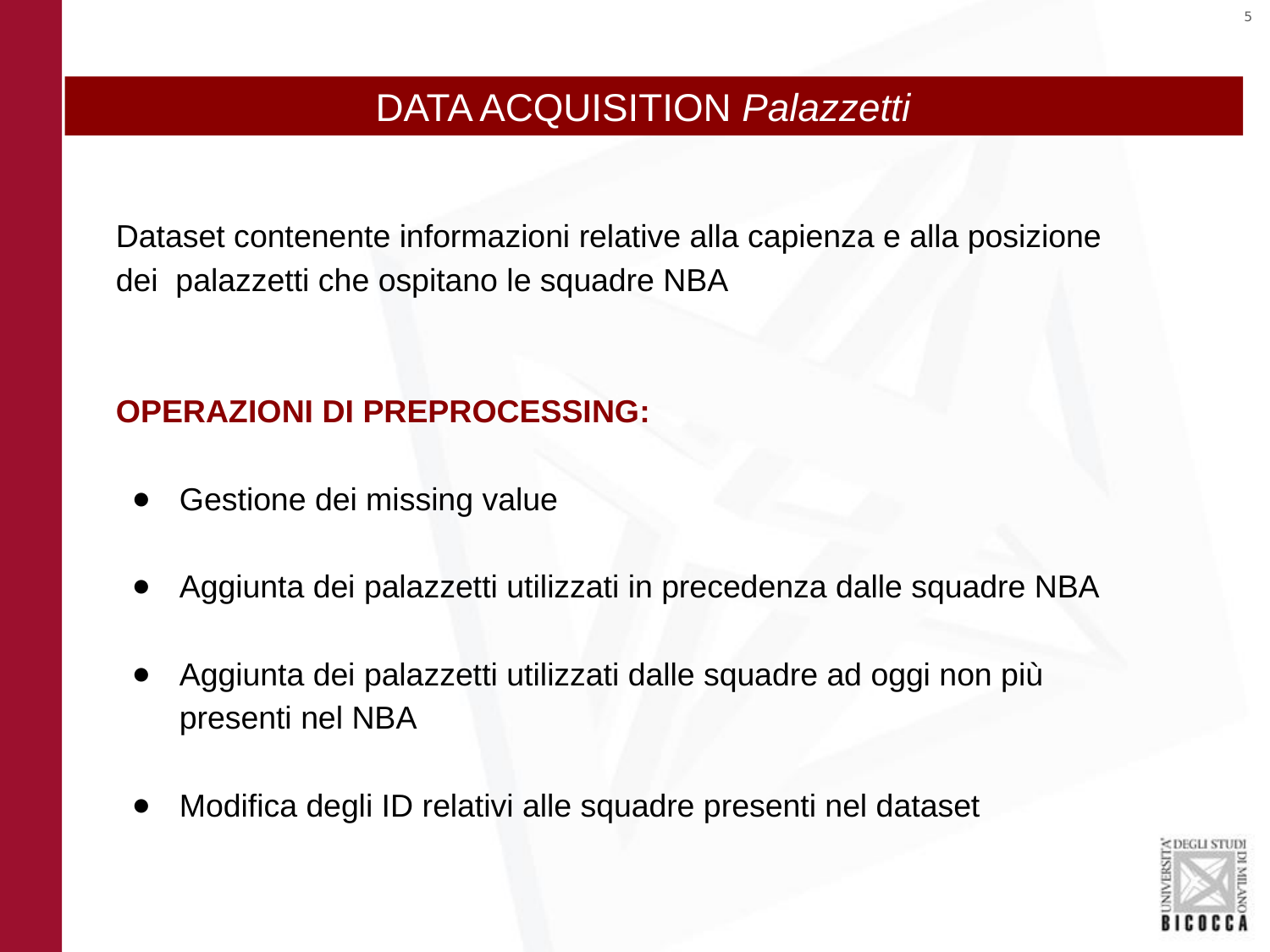

DATA ACQUISITION Palazzetti
Dataset contenente informazioni relative alla capienza e alla posizione dei  palazzetti che ospitano le squadre NBA

OPERAZIONI DI PREPROCESSING:

Gestione dei missing value

Aggiunta dei palazzetti utilizzati in precedenza dalle squadre NBA

Aggiunta dei palazzetti utilizzati dalle squadre ad oggi non più presenti nel NBA

Modifica degli ID relativi alle squadre presenti nel dataset